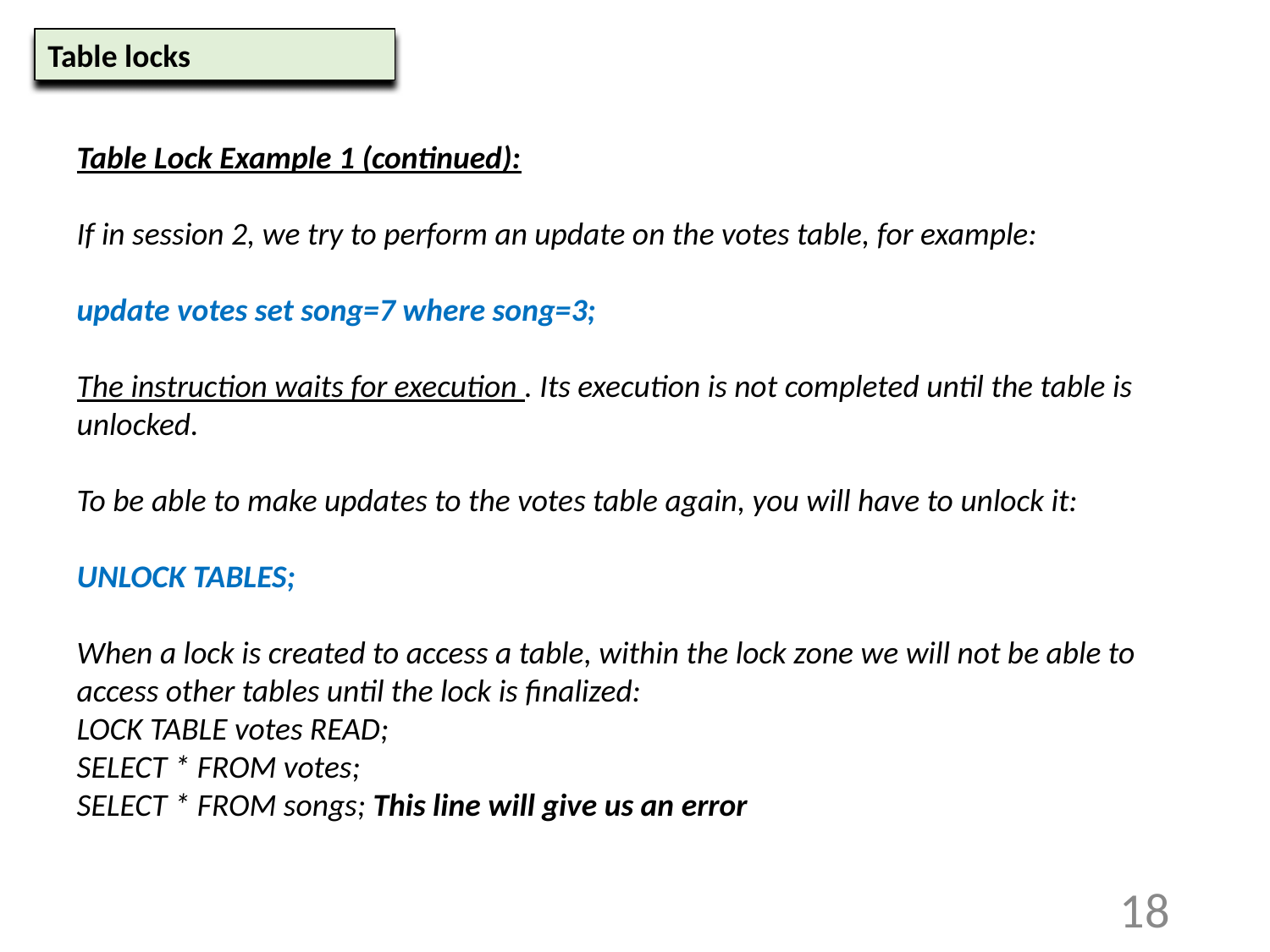

Table locks
Table Lock Example 1 (continued):

If in session 2, we try to perform an update on the votes table, for example:

update votes set song=7 where song=3;

The instruction waits for execution . Its execution is not completed until the table is unlocked.

To be able to make updates to the votes table again, you will have to unlock it:

UNLOCK TABLES;

When a lock is created to access a table, within the lock zone we will not be able to access other tables until the lock is finalized:
LOCK TABLE votes READ;
SELECT * FROM votes;
SELECT * FROM songs; This line will give us an error

18